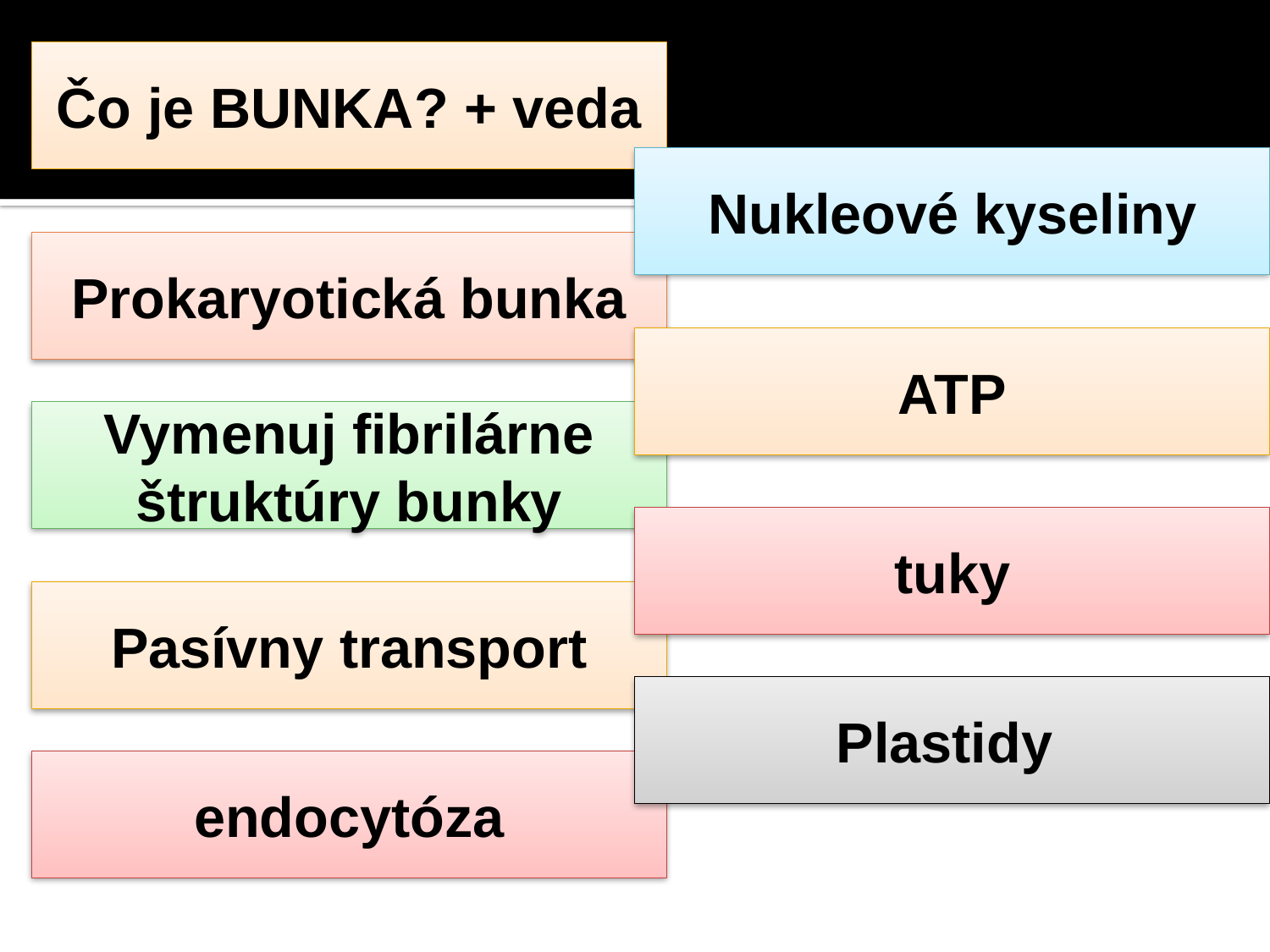

#
Čo je BUNKA? + veda
Nukleové kyseliny
Prokaryotická bunka

ATP
Vymenuj fibrilárne štruktúry bunky
tuky
Pasívny transport
Plastidy
endocytóza